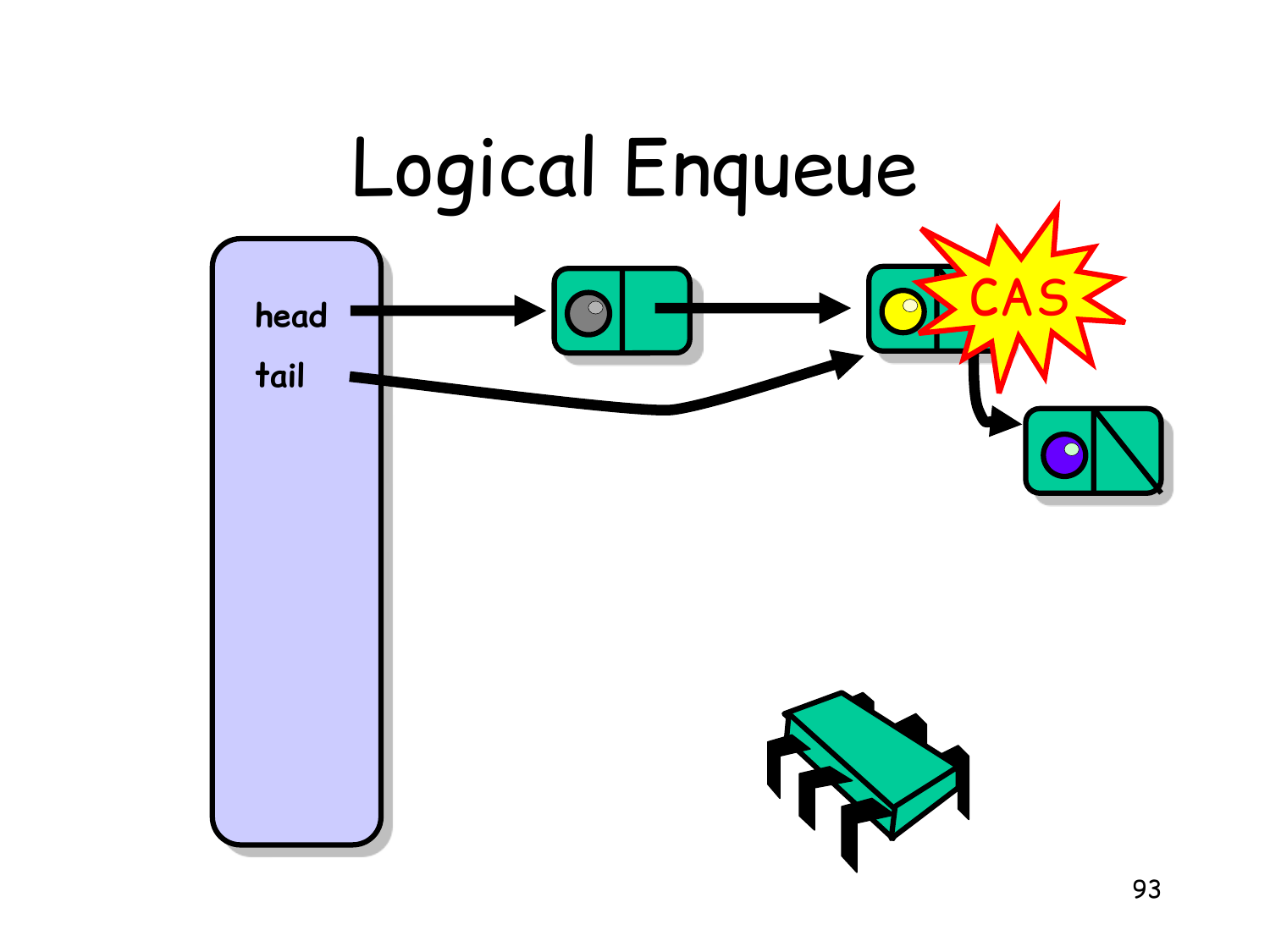

# Logical Enqueue
CAS

head

tail

93